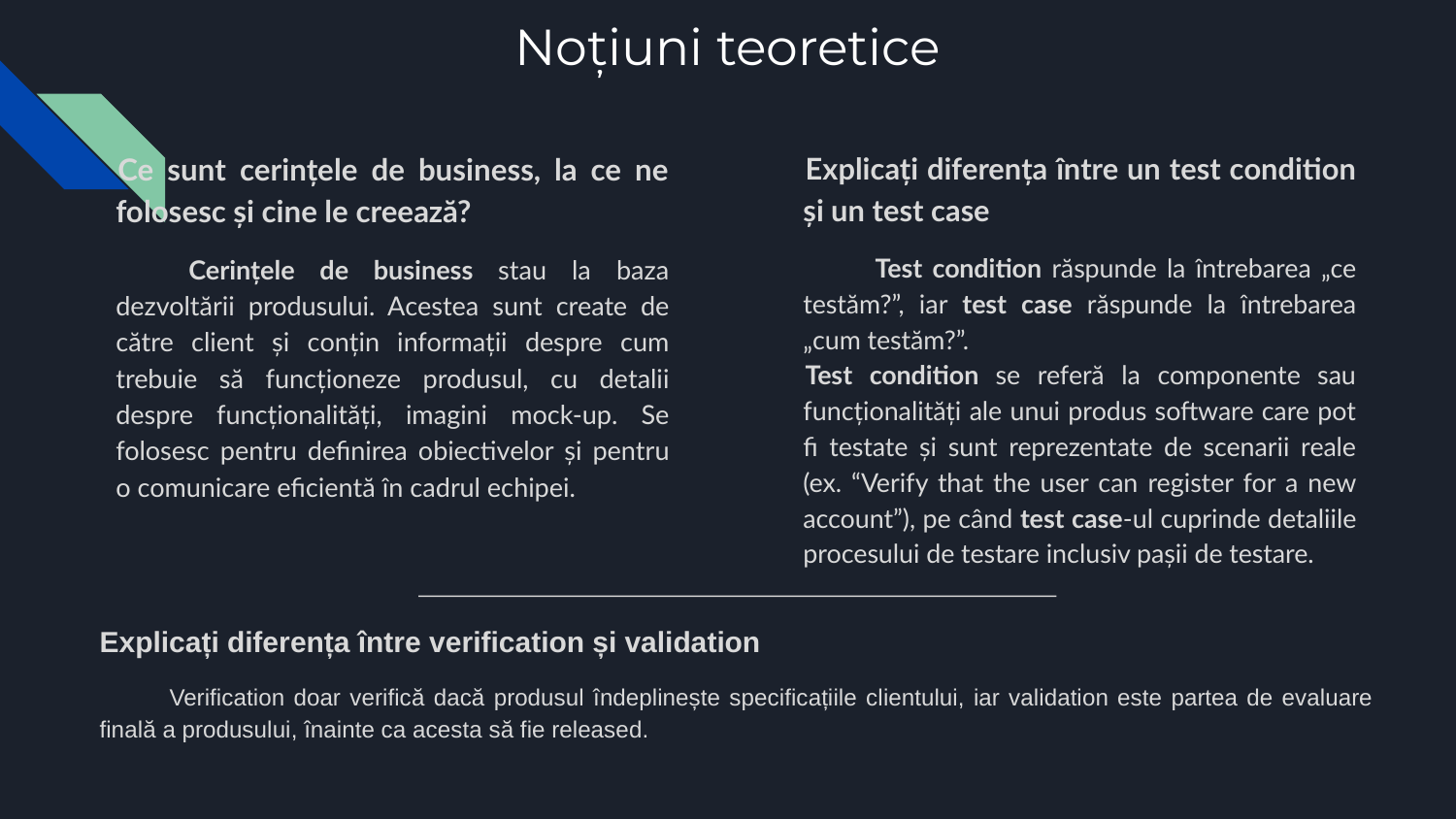

# Noțiuni teoretice
Ce sunt cerințele de business, la ce ne folosesc și cine le creează?
Cerințele de business stau la baza dezvoltării produsului. Acestea sunt create de către client și conțin informații despre cum trebuie să funcționeze produsul, cu detalii despre funcționalități, imagini mock-up. Se folosesc pentru definirea obiectivelor și pentru o comunicare eficientă în cadrul echipei.
Explicați diferența între un test condition și un test case
Test condition răspunde la întrebarea „ce testăm?”, iar test case răspunde la întrebarea „cum testăm?”.
Test condition se referă la componente sau funcționalități ale unui produs software care pot fi testate și sunt reprezentate de scenarii reale (ex. “Verify that the user can register for a new account”), pe când test case-ul cuprinde detaliile procesului de testare inclusiv pașii de testare.
Explicați diferența între verification și validation
Verification doar verifică dacă produsul îndeplinește specificațiile clientului, iar validation este partea de evaluare finală a produsului, înainte ca acesta să fie released.